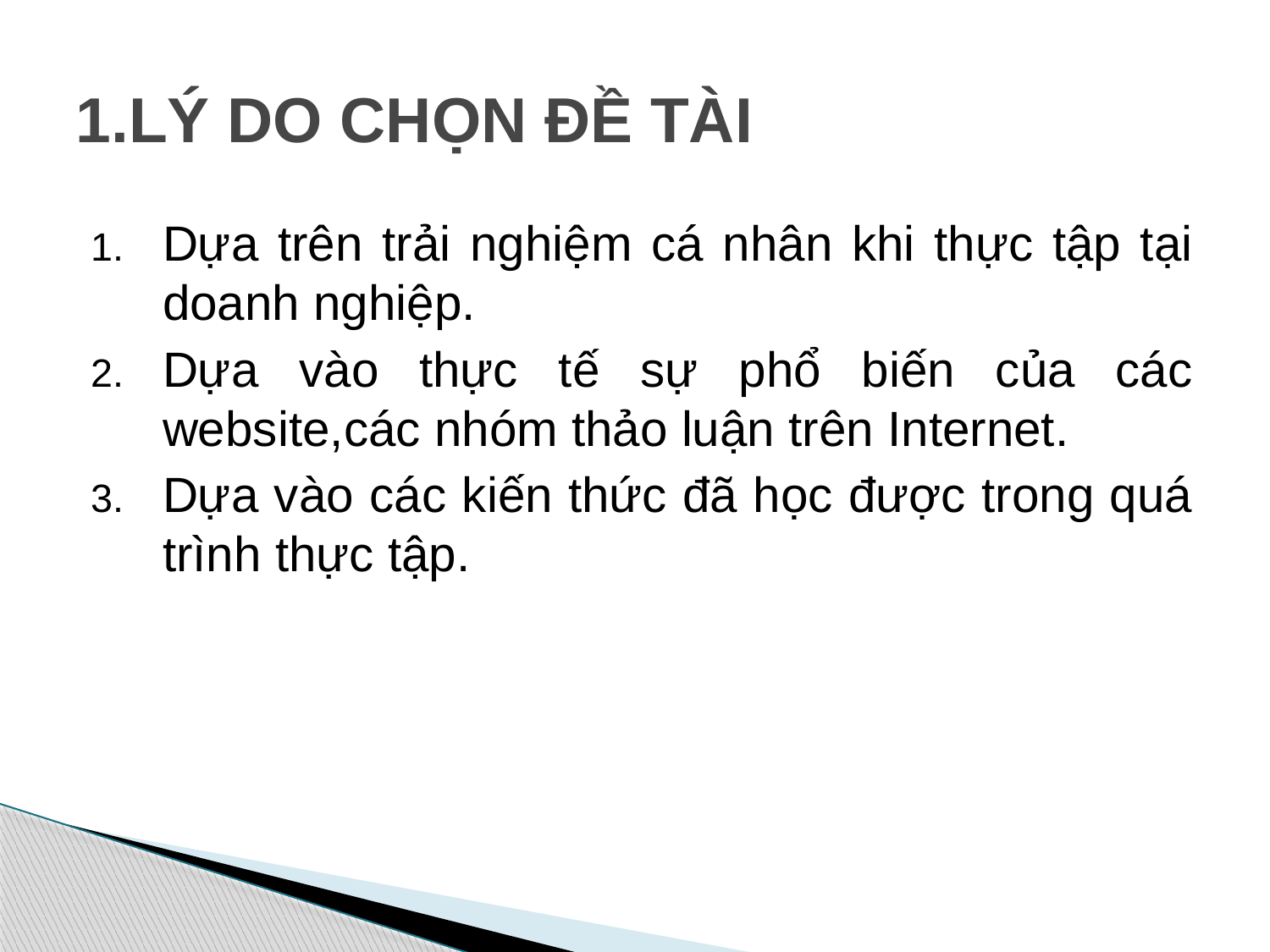

# 1.LÝ DO CHỌN ĐỀ TÀI
Dựa trên trải nghiệm cá nhân khi thực tập tại doanh nghiệp.
Dựa vào thực tế sự phổ biến của các website,các nhóm thảo luận trên Internet.
Dựa vào các kiến thức đã học được trong quá trình thực tập.